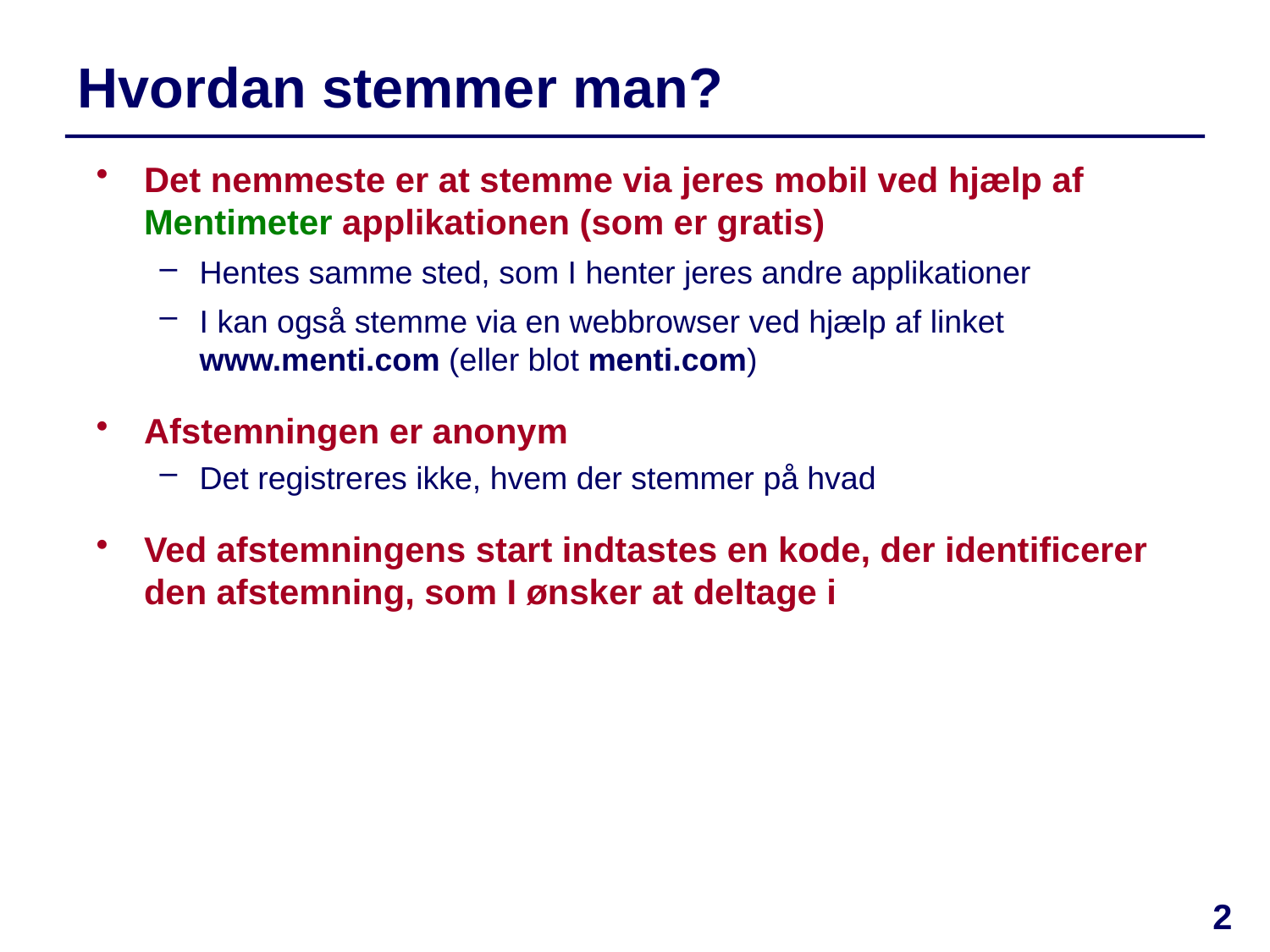

# Hvordan stemmer man?
Det nemmeste er at stemme via jeres mobil ved hjælp af Mentimeter applikationen (som er gratis)
Hentes samme sted, som I henter jeres andre applikationer
I kan også stemme via en webbrowser ved hjælp af linket www.menti.com (eller blot menti.com)
Afstemningen er anonym
Det registreres ikke, hvem der stemmer på hvad
Ved afstemningens start indtastes en kode, der identificerer den afstemning, som I ønsker at deltage i

2